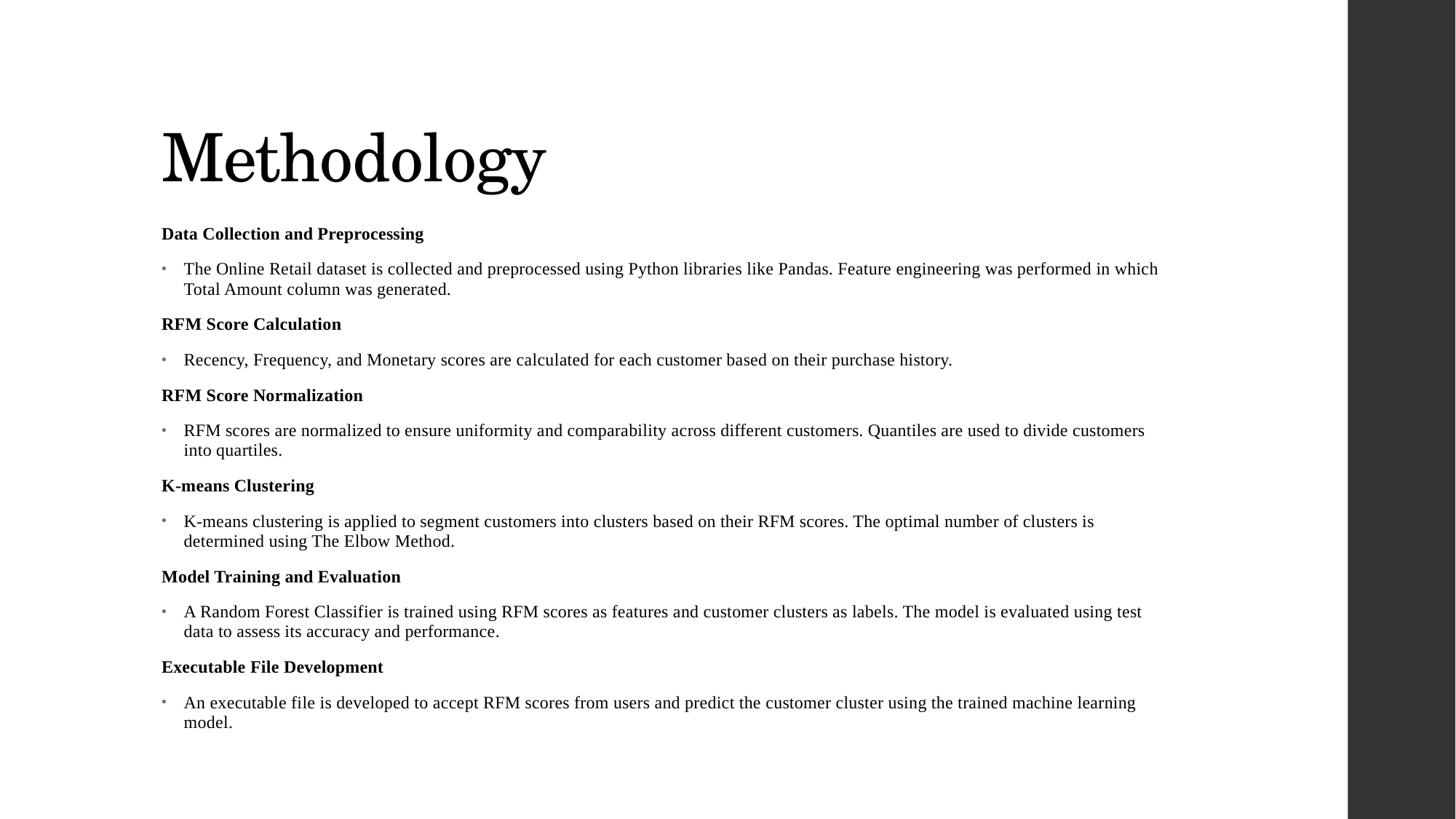

# Methodology
Data Collection and Preprocessing
The Online Retail dataset is collected and preprocessed using Python libraries like Pandas. Feature engineering was performed in which Total Amount column was generated.
RFM Score Calculation
Recency, Frequency, and Monetary scores are calculated for each customer based on their purchase history.
RFM Score Normalization
RFM scores are normalized to ensure uniformity and comparability across different customers. Quantiles are used to divide customers into quartiles.
K-means Clustering
K-means clustering is applied to segment customers into clusters based on their RFM scores. The optimal number of clusters is determined using The Elbow Method.
Model Training and Evaluation
A Random Forest Classifier is trained using RFM scores as features and customer clusters as labels. The model is evaluated using test data to assess its accuracy and performance.
Executable File Development
An executable file is developed to accept RFM scores from users and predict the customer cluster using the trained machine learning model.